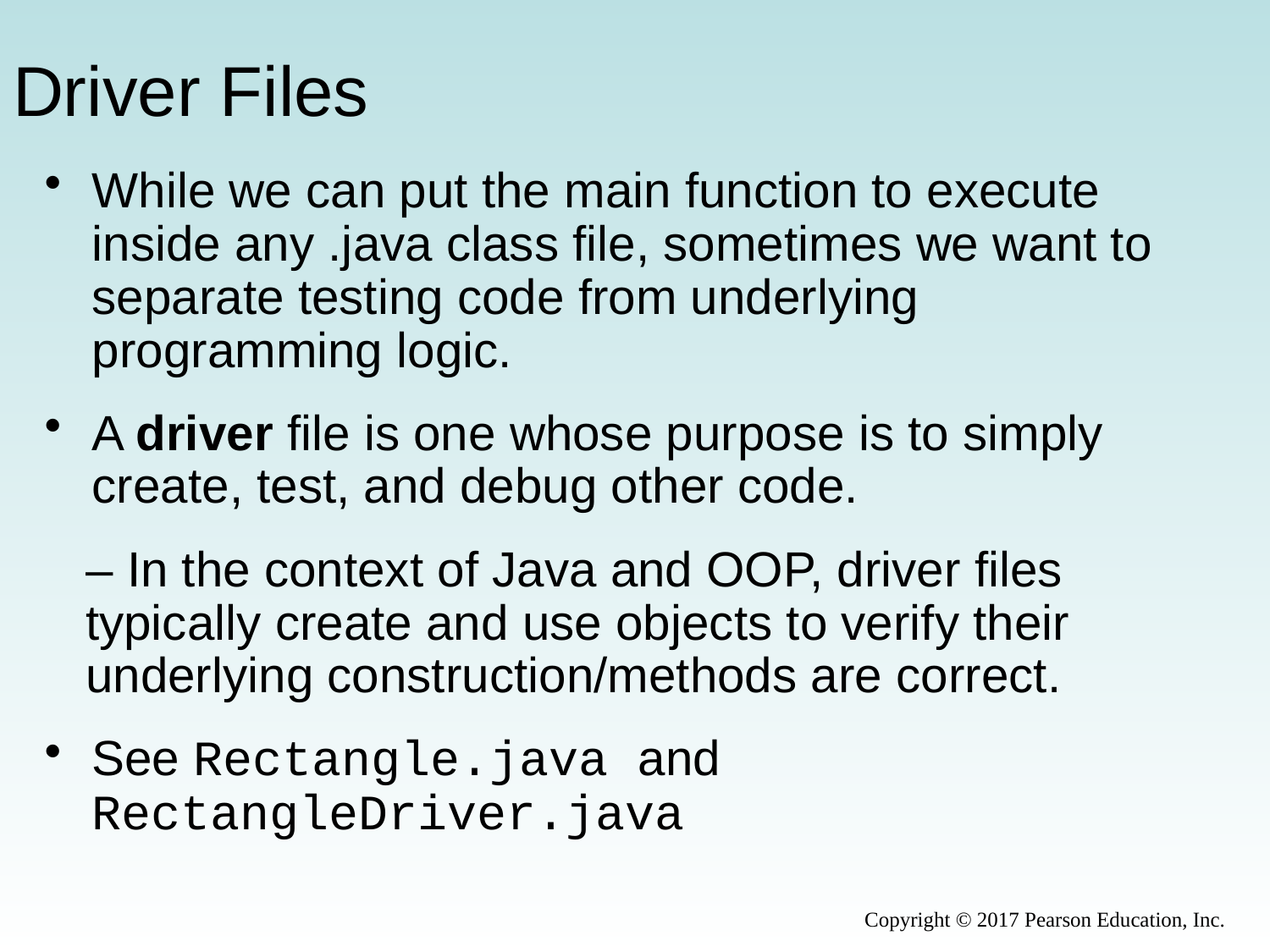

# Driver Files
While we can put the main function to execute inside any .java class file, sometimes we want to separate testing code from underlying programming logic.
A driver file is one whose purpose is to simply create, test, and debug other code.
   – In the context of Java and OOP, driver files
   typically create and use objects to verify their
   underlying construction/methods are correct.
See Rectangle.java and RectangleDriver.java

Copyright © 2017 Pearson Education, Inc.